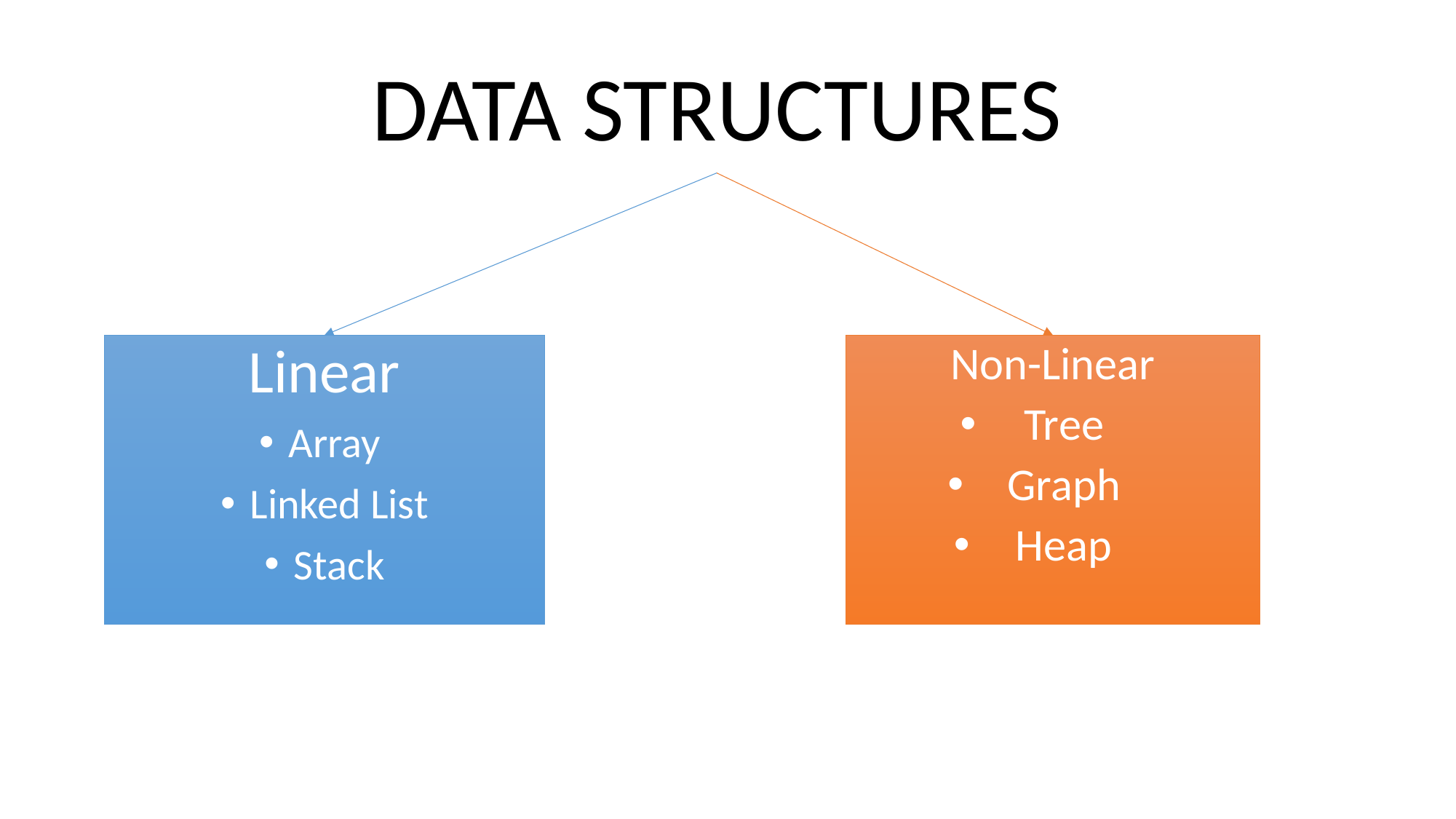

# DATA STRUCTURES
Linear
Array
Linked List
Stack
Non-Linear
Tree
Graph
Heap